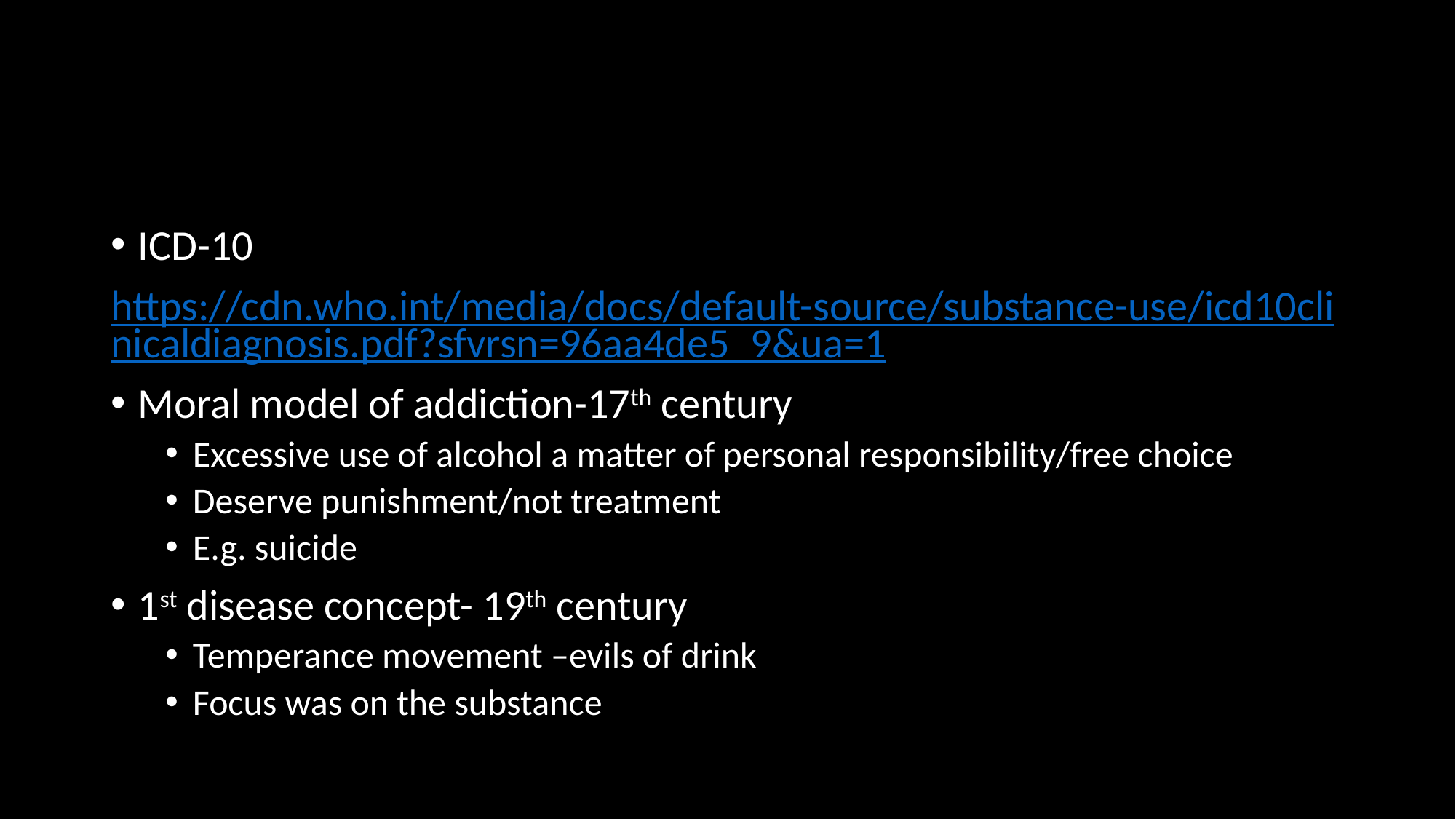

#
ICD-10
https://cdn.who.int/media/docs/default-source/substance-use/icd10clinicaldiagnosis.pdf?sfvrsn=96aa4de5_9&ua=1
Moral model of addiction-17th century
Excessive use of alcohol a matter of personal responsibility/free choice
Deserve punishment/not treatment
E.g. suicide
1st disease concept- 19th century
Temperance movement –evils of drink
Focus was on the substance